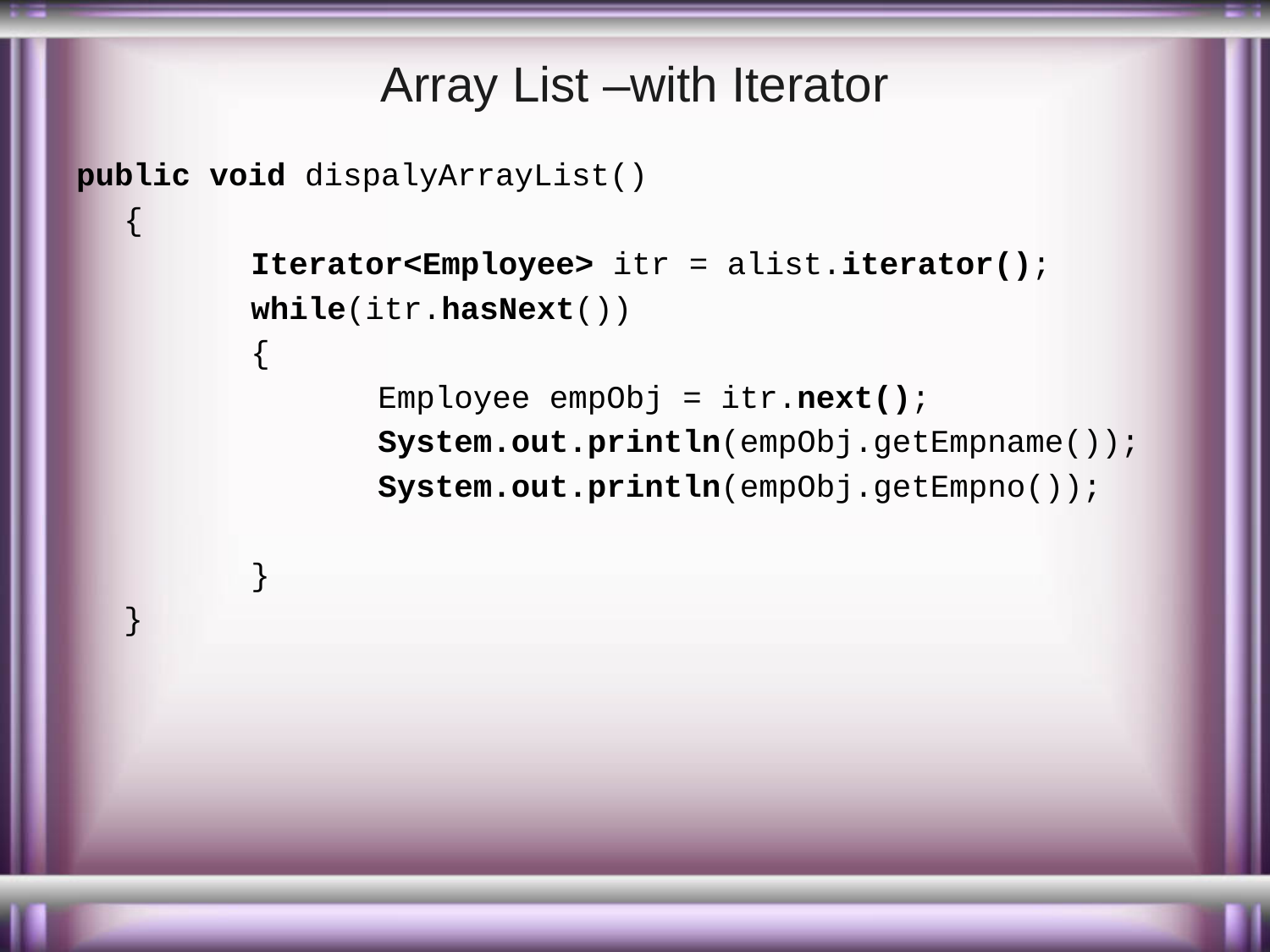

# Array List –with Iterator
public void dispalyArrayList()
	{
		Iterator<Employee> itr = alist.iterator();
		while(itr.hasNext())
		{
			Employee empObj = itr.next();
			System.out.println(empObj.getEmpname());
			System.out.println(empObj.getEmpno());

		}
	}